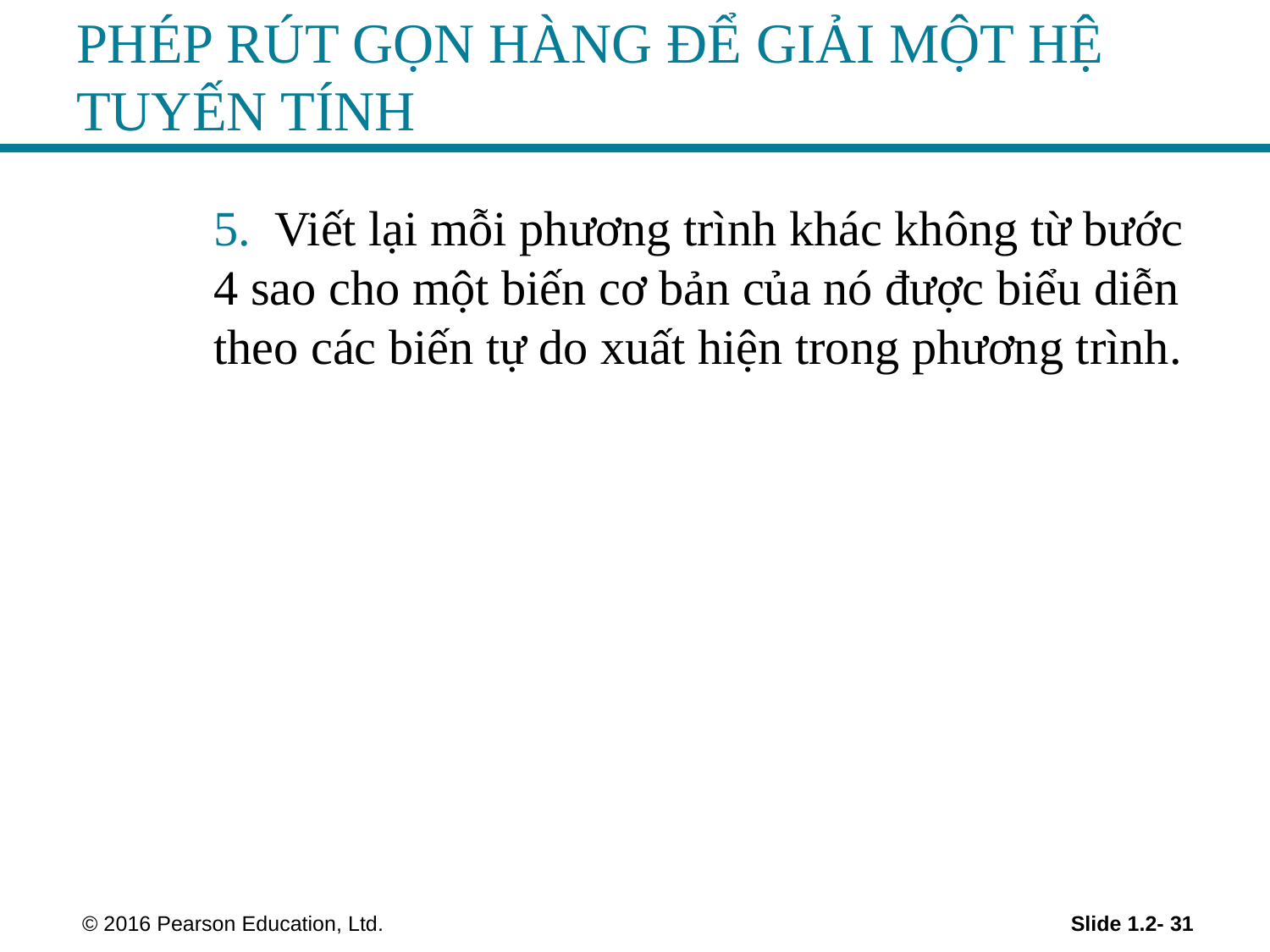

# PHÉP RÚT GỌN HÀNG ĐỂ GIẢI MỘT HỆ TUYẾN TÍNH
	5.  Viết lại mỗi phương trình khác không từ bước 4 sao cho một biến cơ bản của nó được biểu diễn theo các biến tự do xuất hiện trong phương trình.

 © 2016 Pearson Education, Ltd.
Slide 1.2- 31